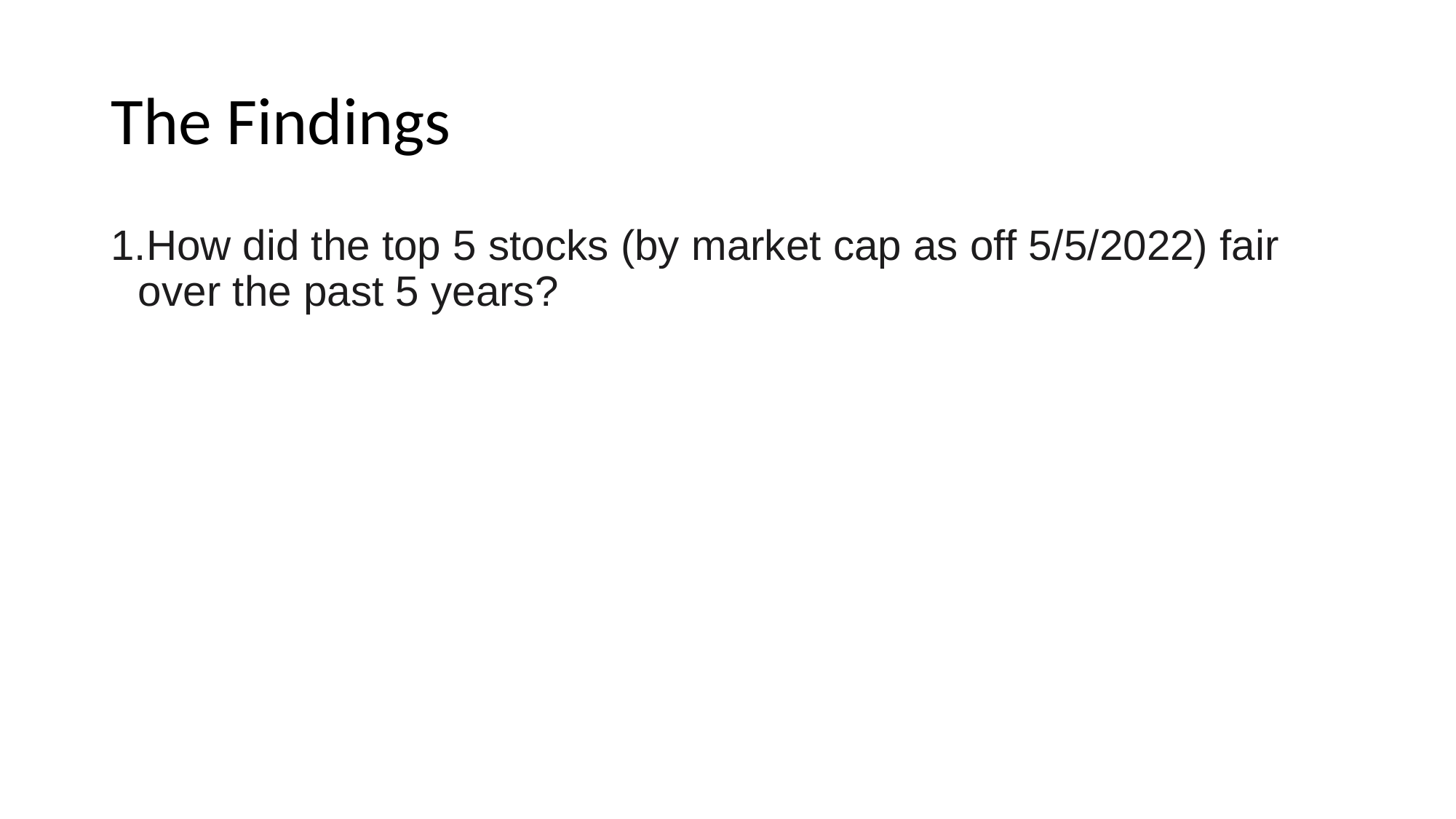

# The Findings
How did the top 5 stocks (by market cap as off 5/5/2022) fair over the past 5 years?